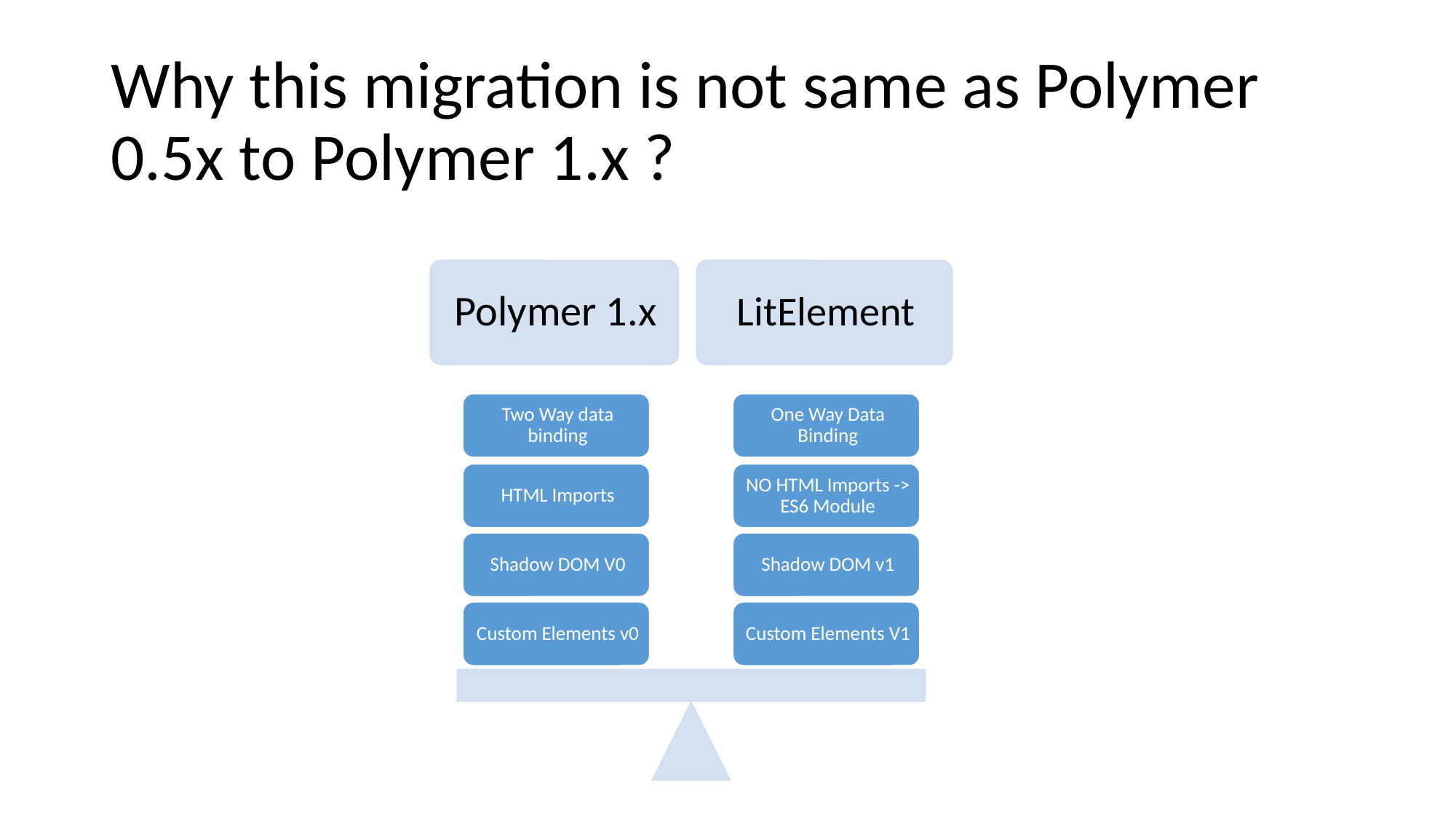

# Why this migration is not same as Polymer 0.5x to Polymer 1.x ?
Polymer 1.x
LitElement
Custom Elements V1
Shadow DOM v1
NO HTML Imports -> ES6 Module
One Way Data Binding
Custom Elements v0
Shadow DOM V0
HTML Imports
Two Way data binding